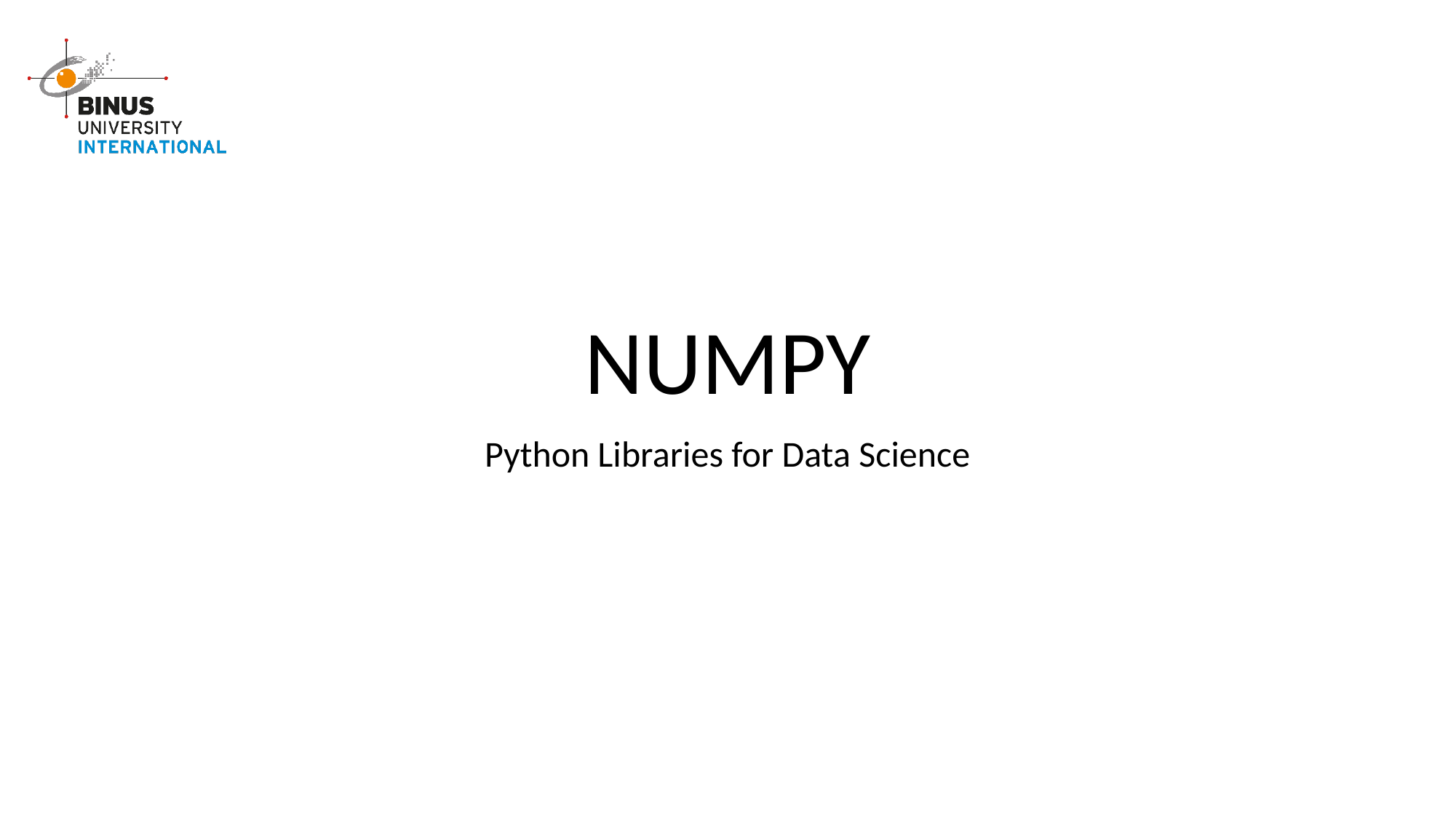

# NUMPY
Python Libraries for Data Science